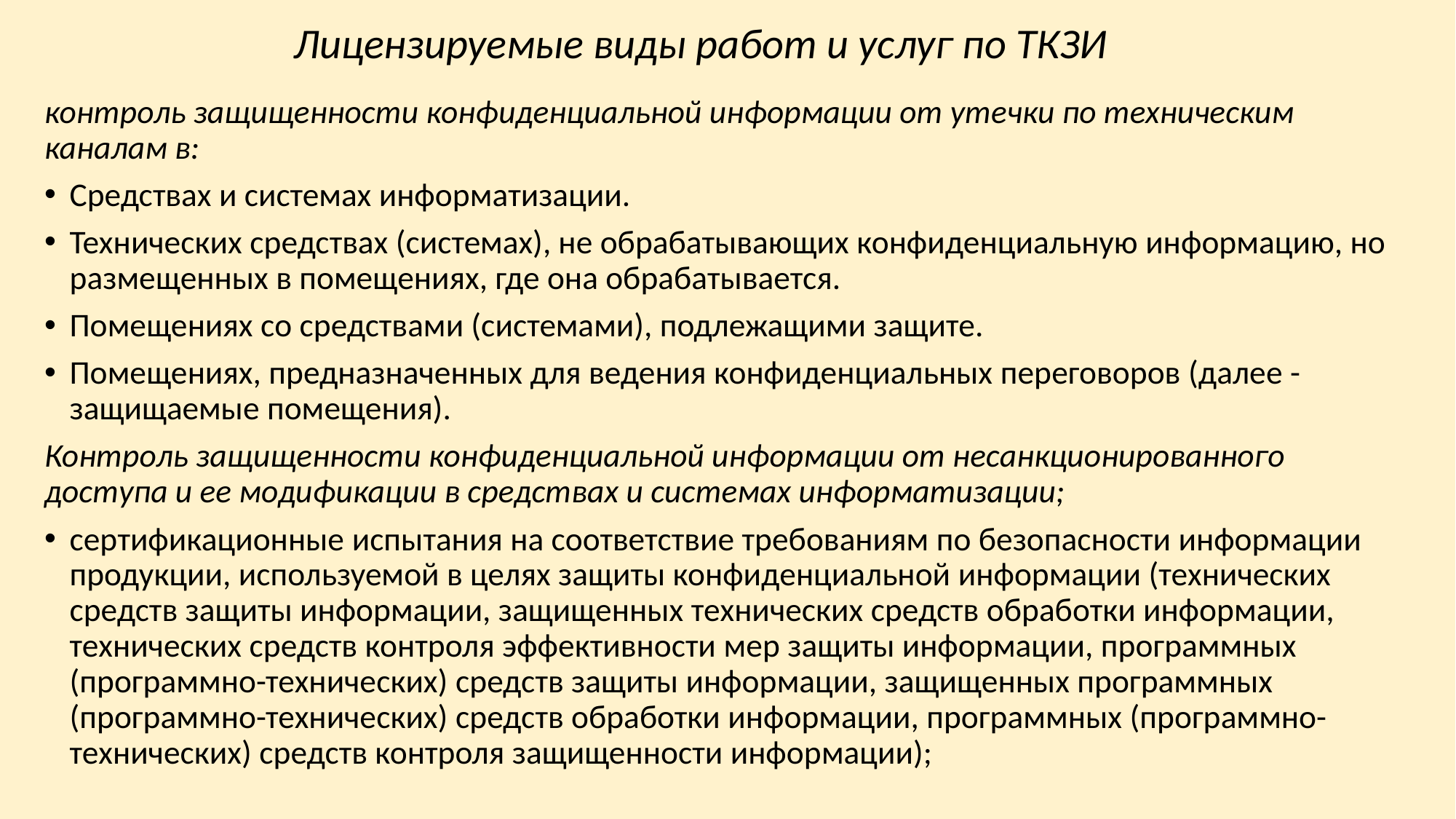

# Лицензируемые виды работ и услуг по ТКЗИ
контроль защищенности конфиденциальной информации от утечки по техническим каналам в:
Средствах и системах информатизации.
Технических средствах (системах), не обрабатывающих конфиденциальную информацию, но размещенных в помещениях, где она обрабатывается.
Помещениях со средствами (системами), подлежащими защите.
Помещениях, предназначенных для ведения конфиденциальных переговоров (далее - защищаемые помещения).
Контроль защищенности конфиденциальной информации от несанкционированного доступа и ее модификации в средствах и системах информатизации;
сертификационные испытания на соответствие требованиям по безопасности информации продукции, используемой в целях защиты конфиденциальной информации (технических средств защиты информации, защищенных технических средств обработки информации, технических средств контроля эффективности мер защиты информации, программных (программно-технических) средств защиты информации, защищенных программных (программно-технических) средств обработки информации, программных (программно-технических) средств контроля защищенности информации);